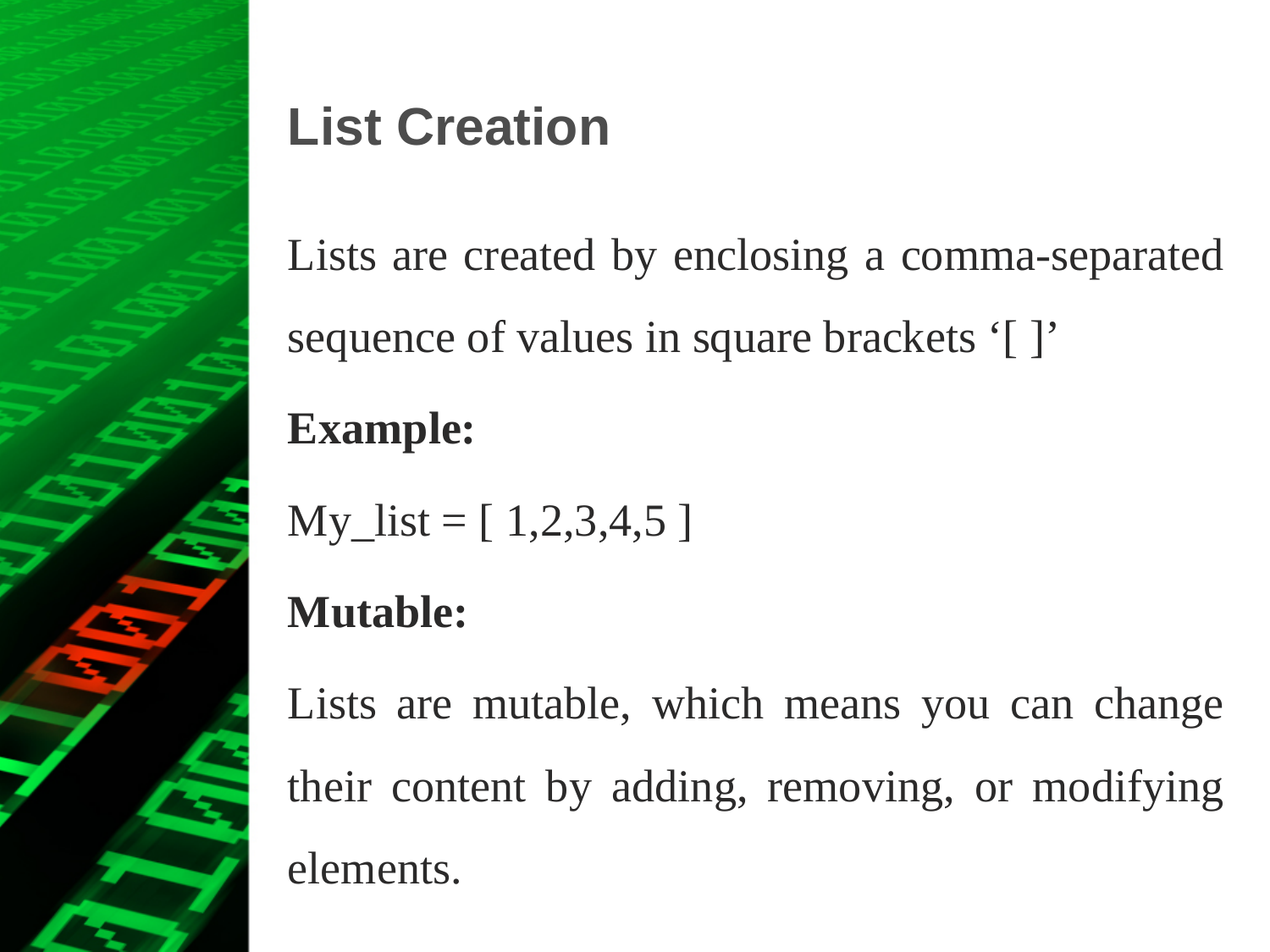

# List Creation
Lists are created by enclosing a comma-separated sequence of values in square brackets ‘[ ]’
Example:
My_list = [ 1,2,3,4,5 ]
Mutable:
Lists are mutable, which means you can change their content by adding, removing, or modifying elements.